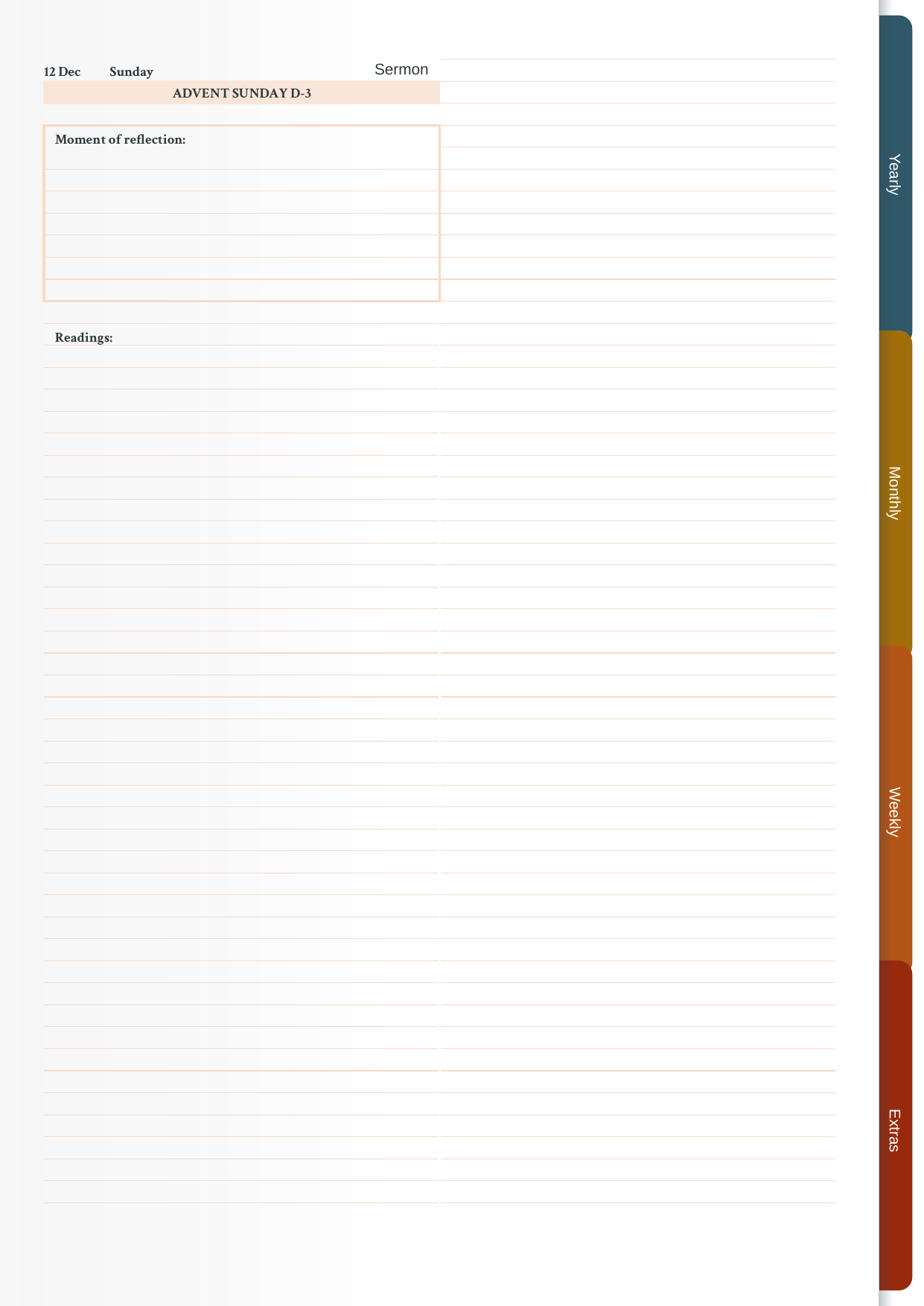

# 12December
Yearly
12 Dec
Sunday
Sermon
ADVENT SUNDAY D-3
Monthly
Weekly
Extras